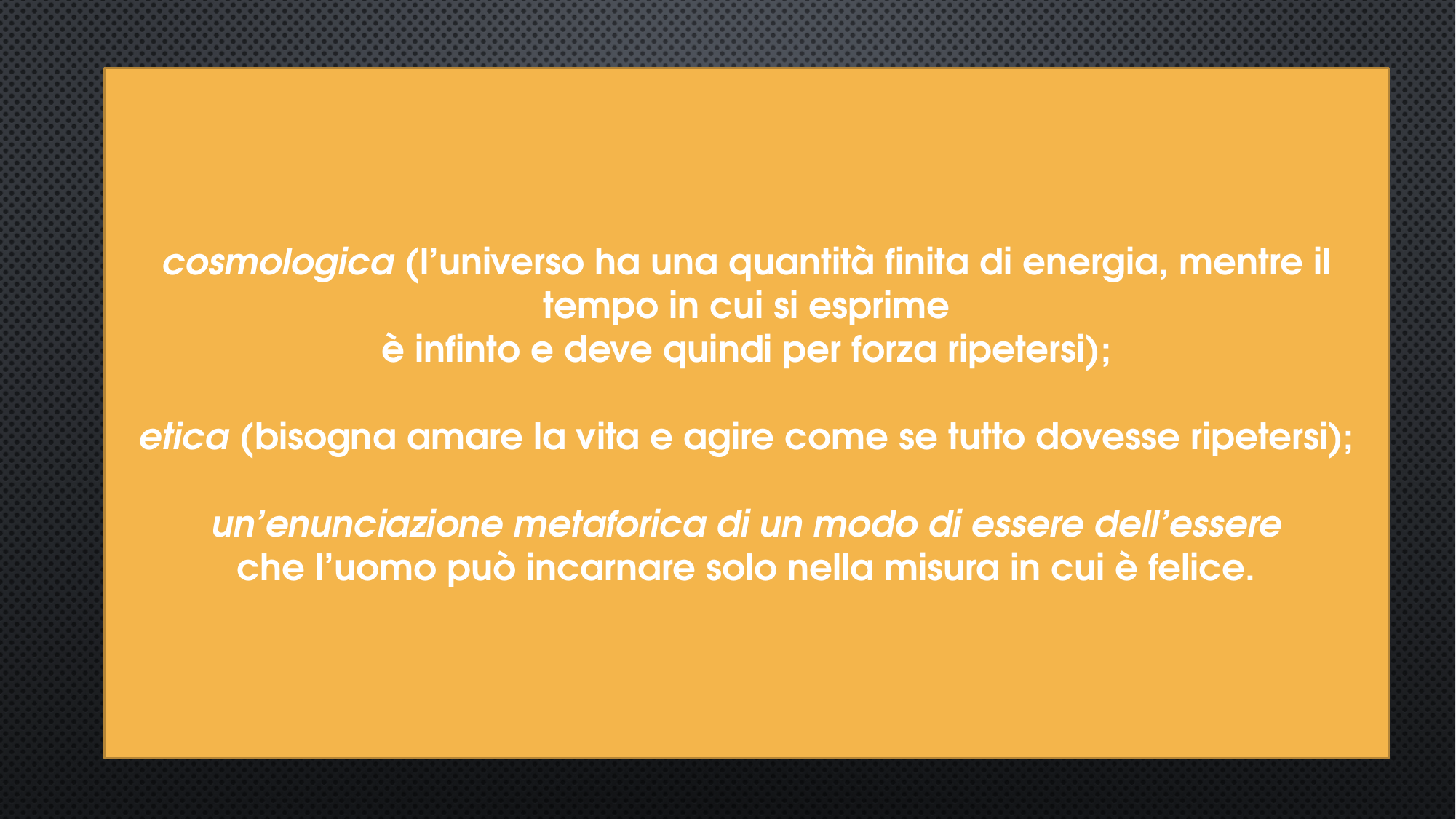

cosmologica (l’universo ha una quantità finita di energia, mentre il tempo in cui si esprime
è infinto e deve quindi per forza ripetersi);

etica (bisogna amare la vita e agire come se tutto dovesse ripetersi);

un’enunciazione metaforica di un modo di essere dell’essere
che l’uomo può incarnare solo nella misura in cui è felice.